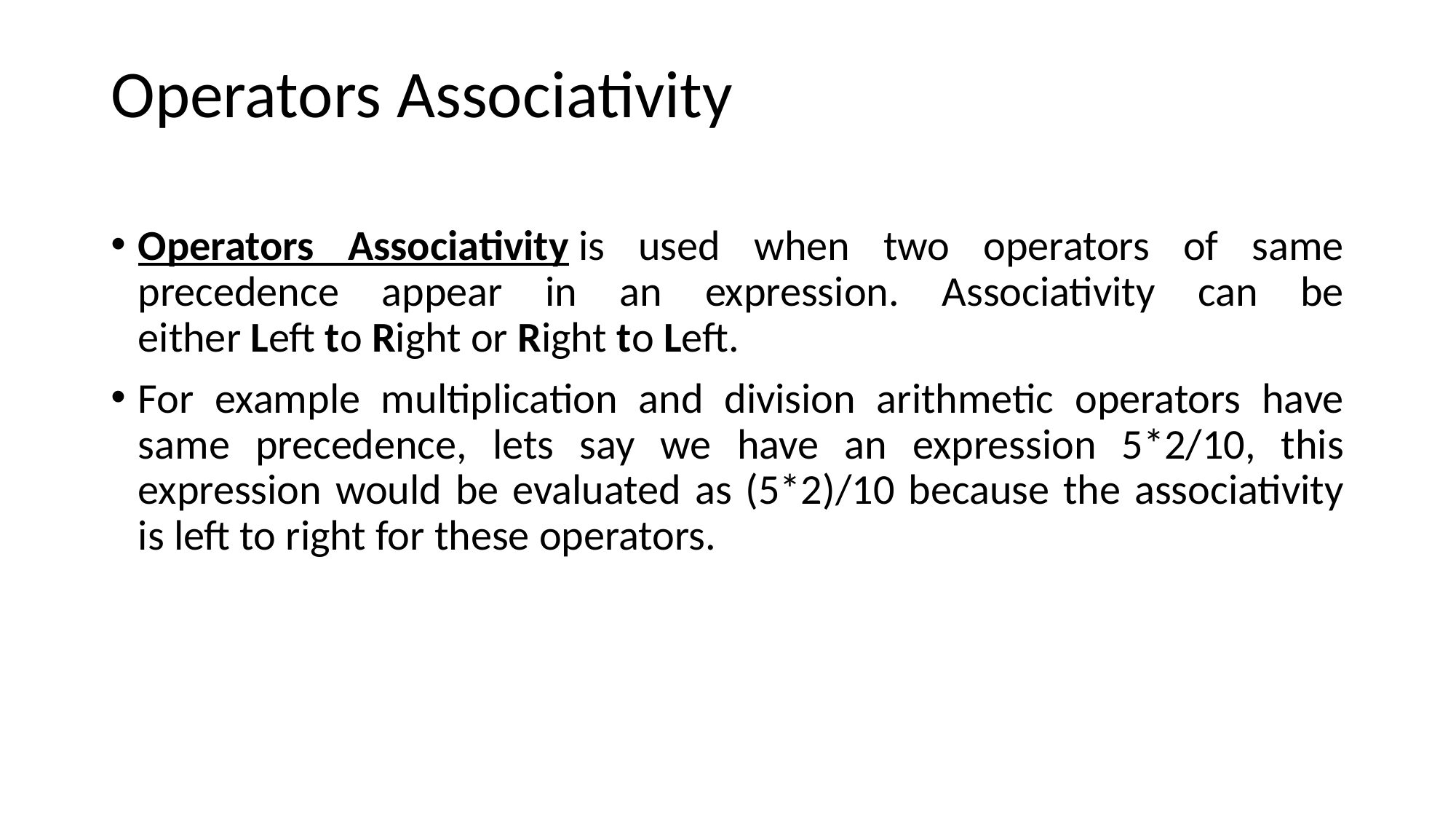

# Operators Associativity
Operators Associativity is used when two operators of same precedence appear in an expression. Associativity can be either Left to Right or Right to Left.
For example multiplication and division arithmetic operators have same precedence, lets say we have an expression 5*2/10, this expression would be evaluated as (5*2)/10 because the associativity is left to right for these operators.